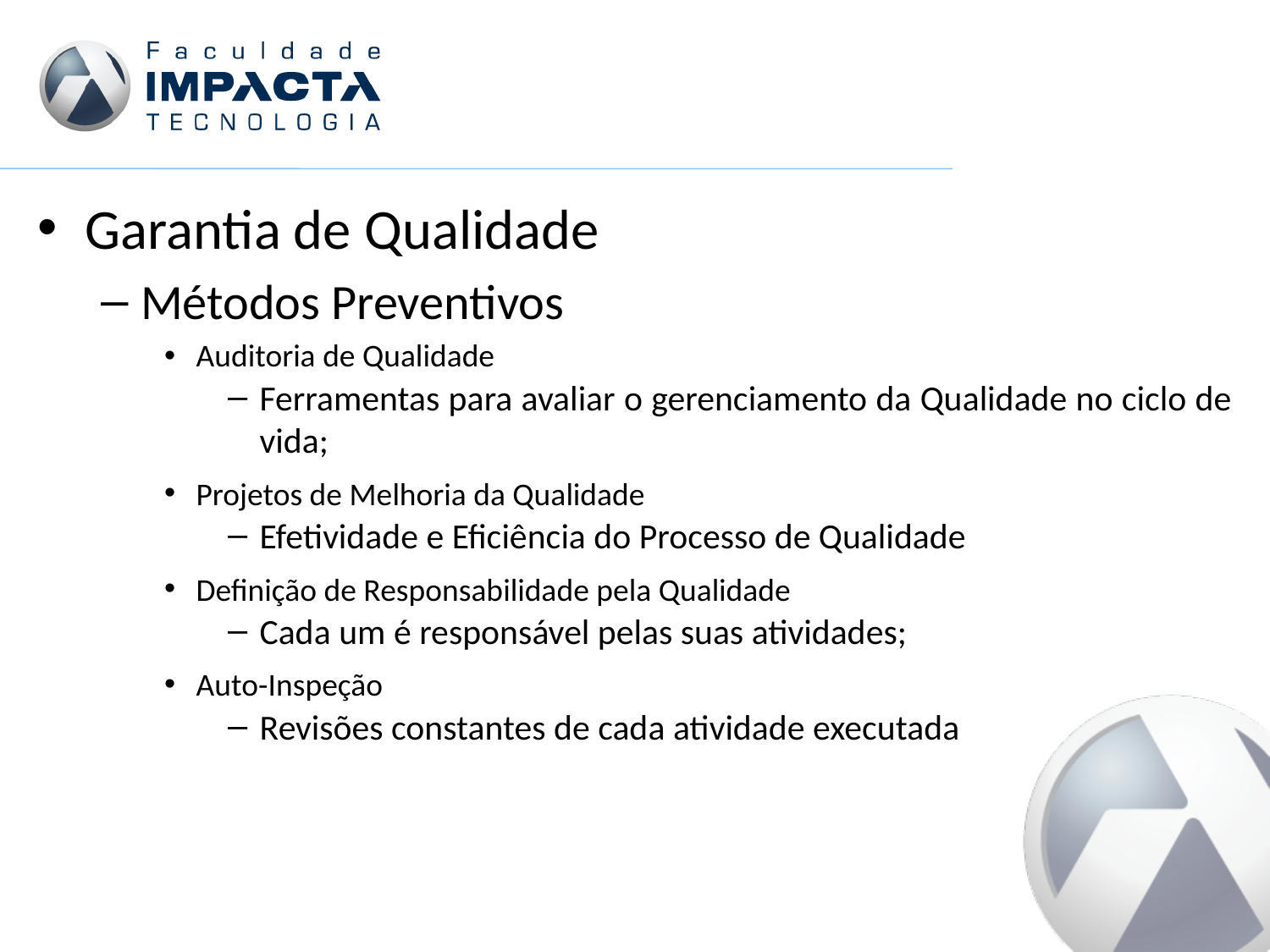

Garantia de Qualidade
Métodos Preventivos
Auditoria de Qualidade
Ferramentas para avaliar o gerenciamento da Qualidade no ciclo de vida;
Projetos de Melhoria da Qualidade
Efetividade e Eficiência do Processo de Qualidade
Definição de Responsabilidade pela Qualidade
Cada um é responsável pelas suas atividades;
Auto-Inspeção
Revisões constantes de cada atividade executada